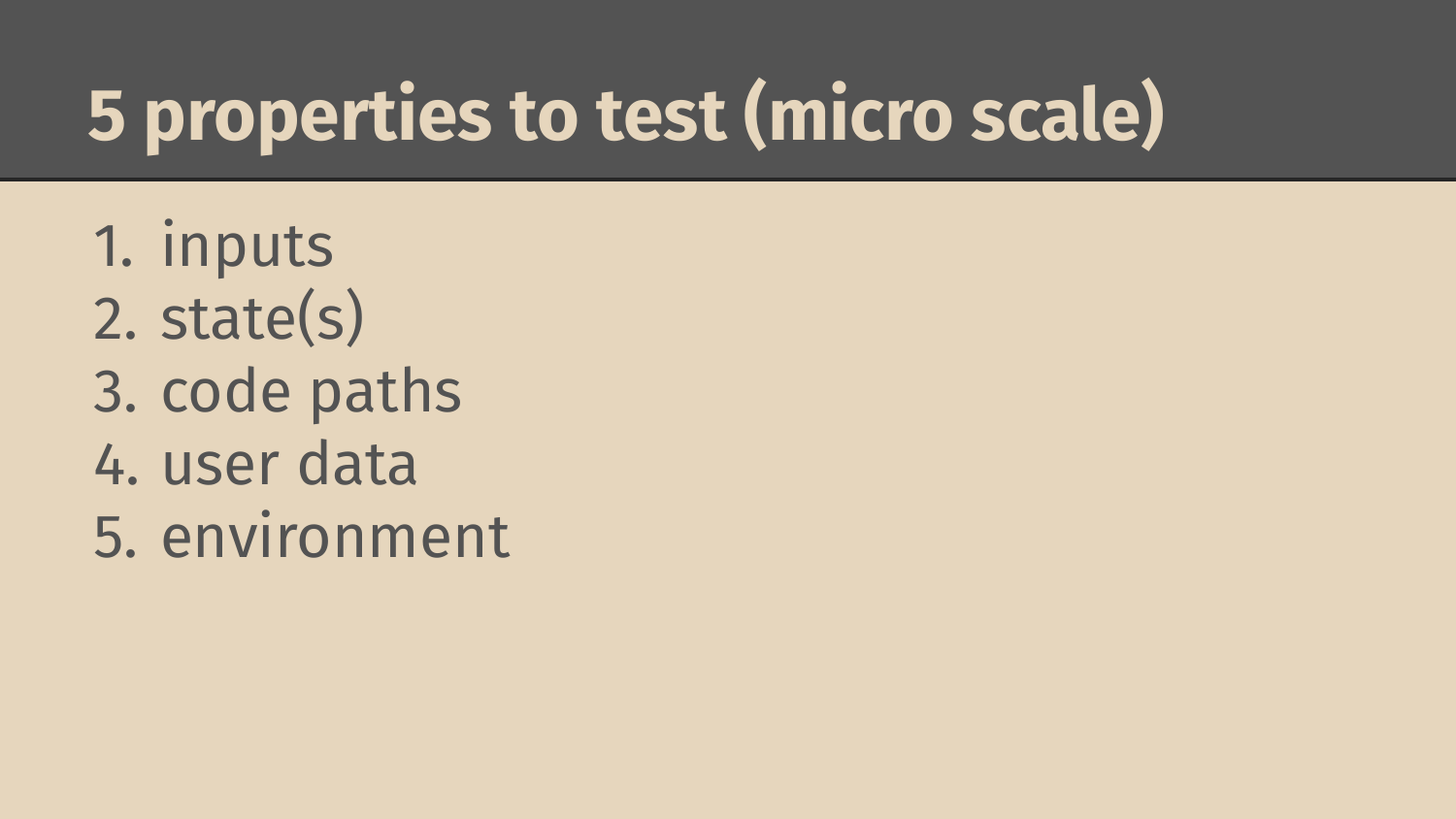

# 5 properties to test (micro scale)
inputs
state(s)
code paths
user data
environment